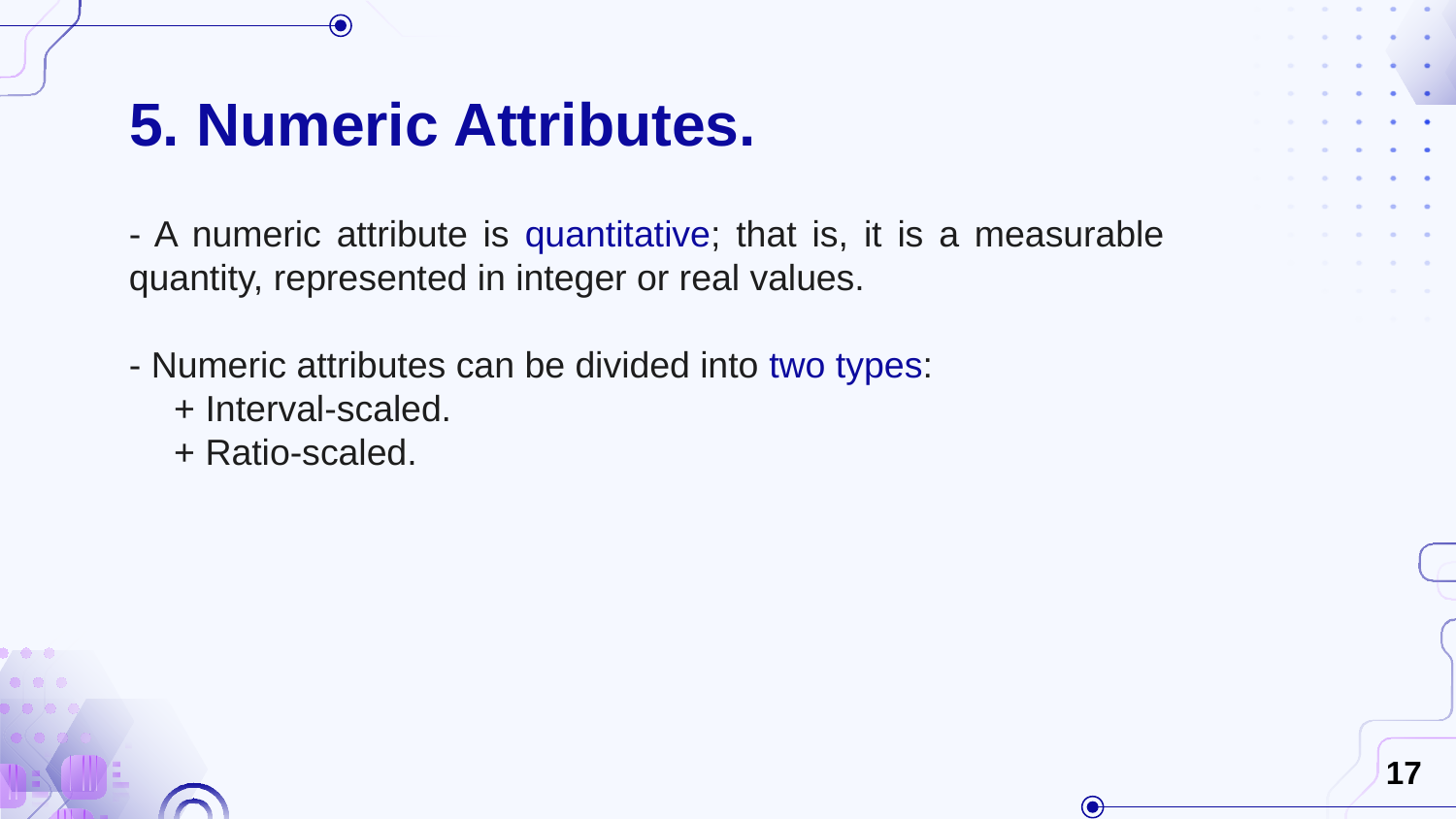

# 5. Numeric Attributes.
- A numeric attribute is quantitative; that is, it is a measurable quantity, represented in integer or real values.

- Numeric attributes can be divided into two types:
+ Interval-scaled.
+ Ratio-scaled.
17